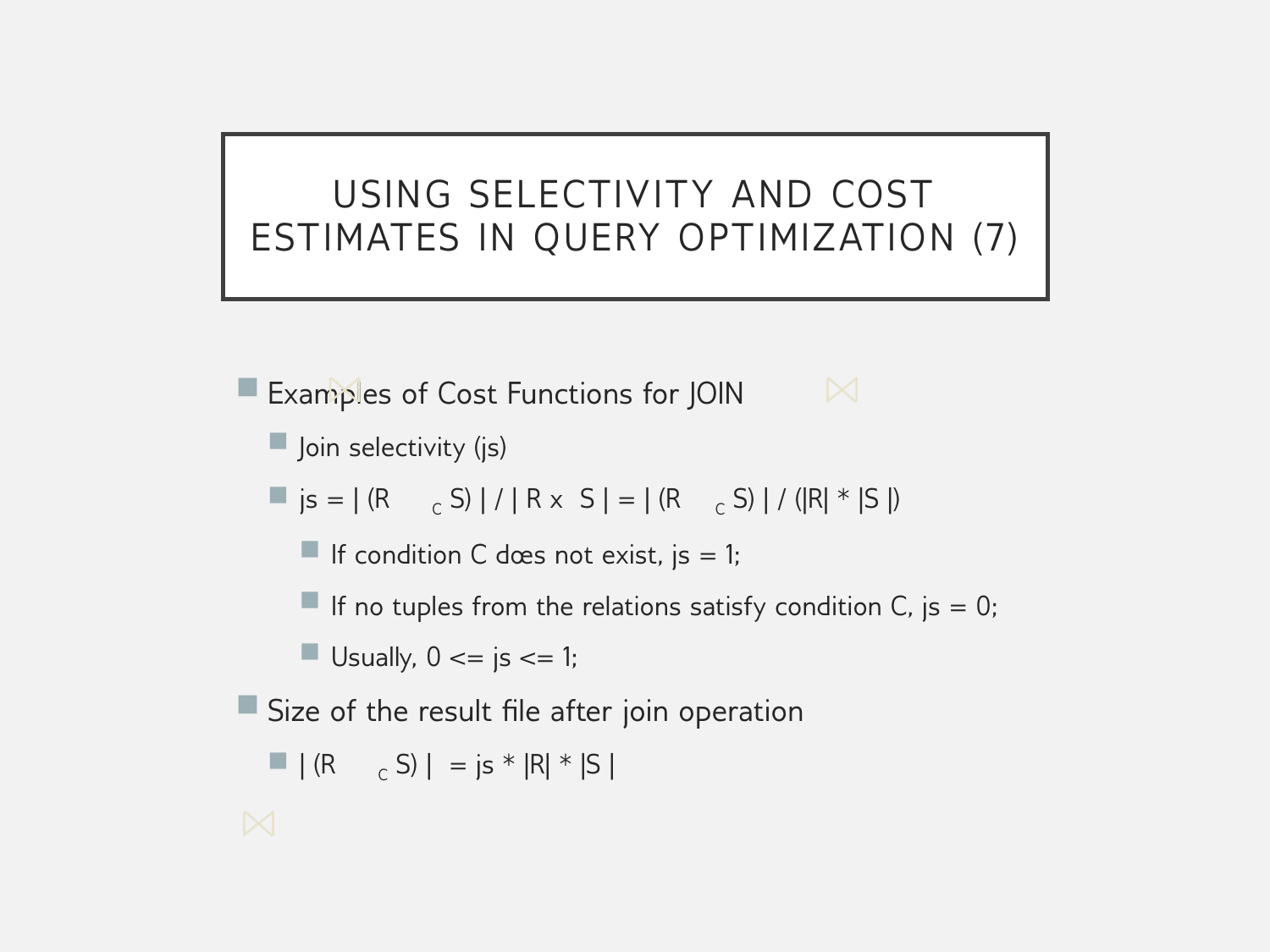

# Using Selectivity and Cost Estimates in Query Optimization (7)
Examples of Cost Functions for JOIN
Join selectivity (js)
js = | (R     C S) | / | R x  S | = | (R    C S) | / (|R| * |S |)
If condition C does not exist, js = 1;
If no tuples from the relations satisfy condition C, js = 0;
Usually, 0 <= js <= 1;
Size of the result file after join operation
| (R     C S) |  = js * |R| * |S |